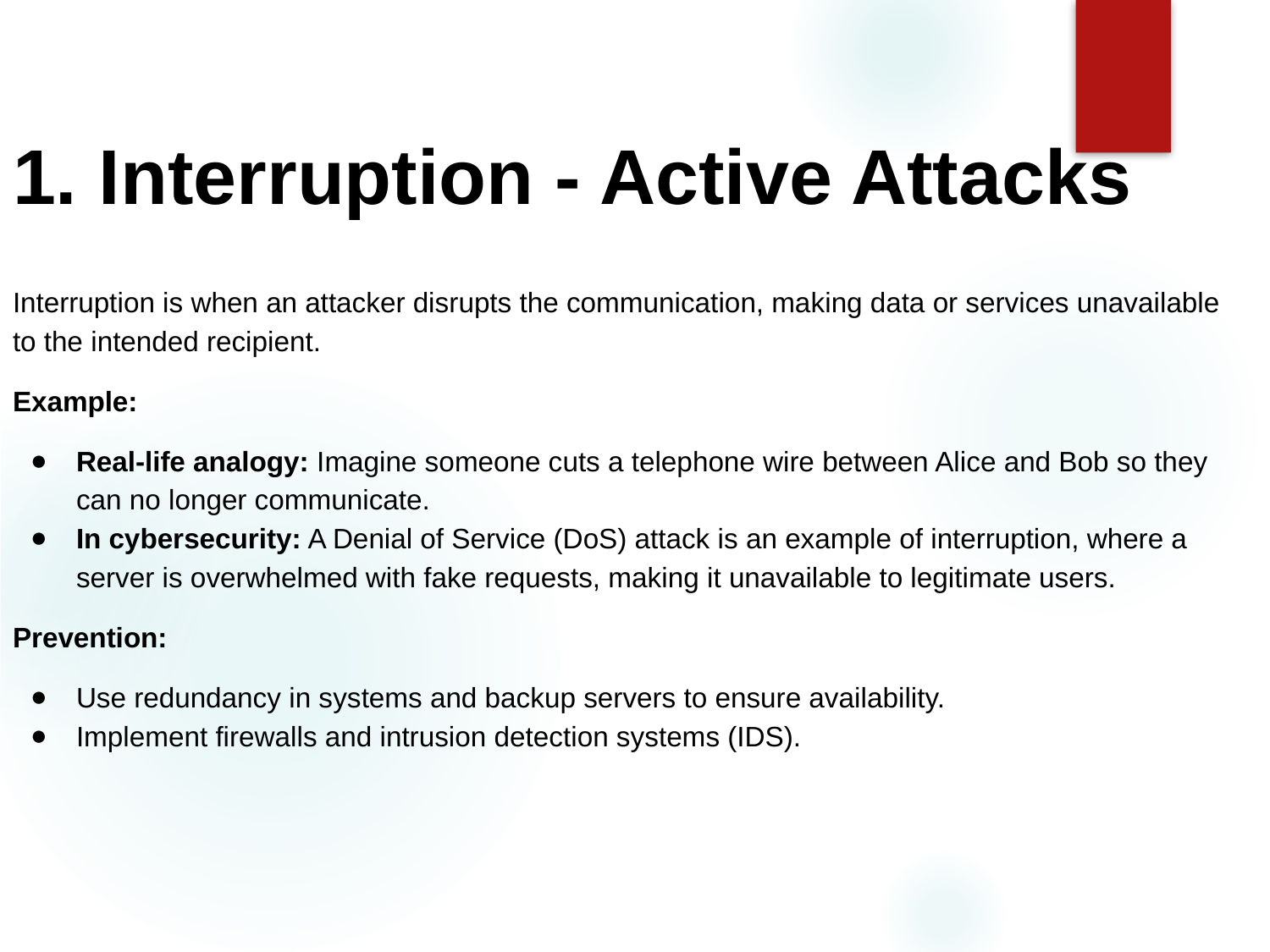

1. Interruption - Active Attacks
Interruption is when an attacker disrupts the communication, making data or services unavailable to the intended recipient.
Example:
Real-life analogy: Imagine someone cuts a telephone wire between Alice and Bob so they can no longer communicate.
In cybersecurity: A Denial of Service (DoS) attack is an example of interruption, where a server is overwhelmed with fake requests, making it unavailable to legitimate users.
Prevention:
Use redundancy in systems and backup servers to ensure availability.
Implement firewalls and intrusion detection systems (IDS).